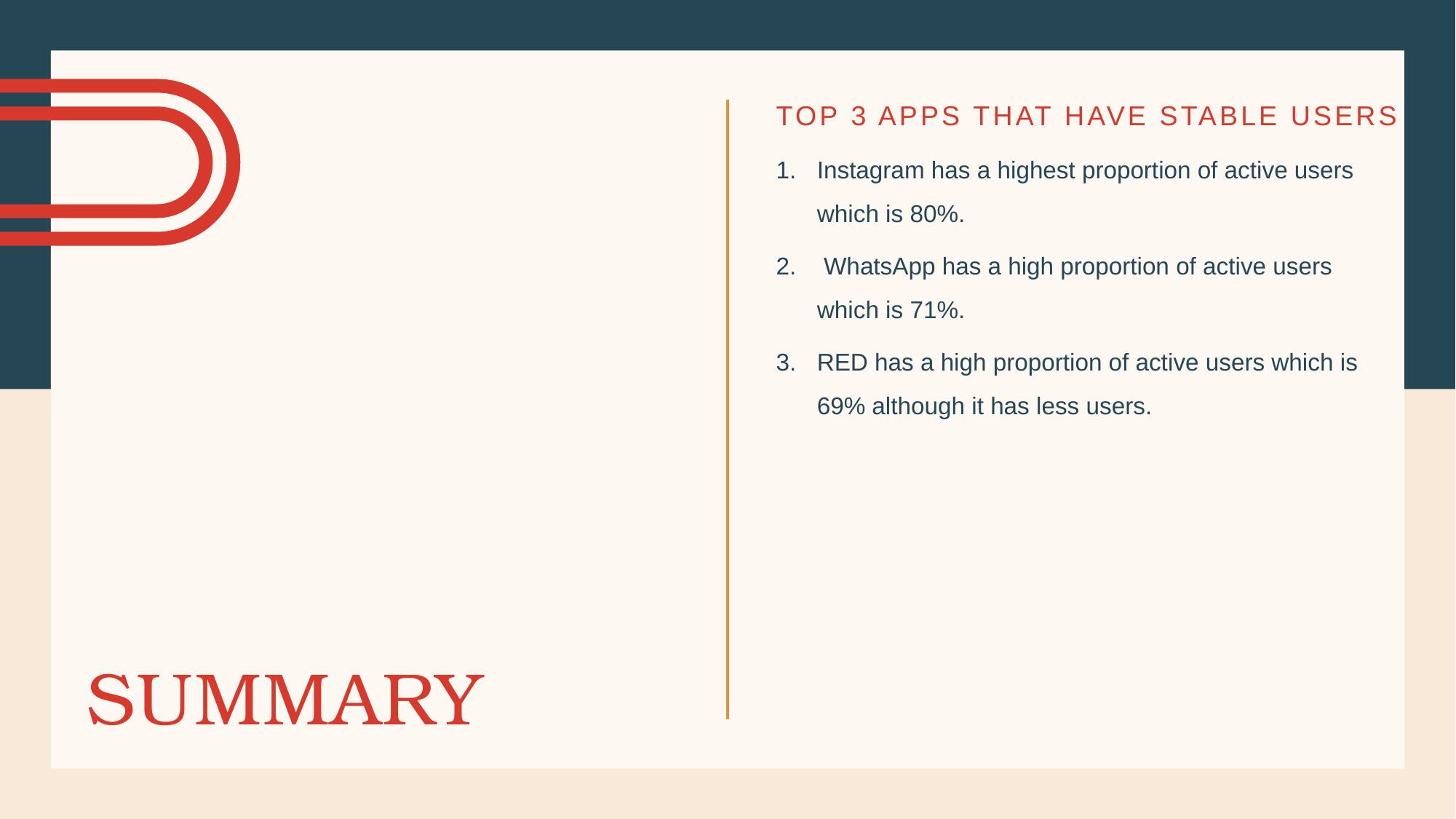

Top 3 Apps that have stable users
Instagram has a highest proportion of active users which is 80%.
 WhatsApp has a high proportion of active users which is 71%.
RED has a high proportion of active users which is 69% although it has less users.
# Summary